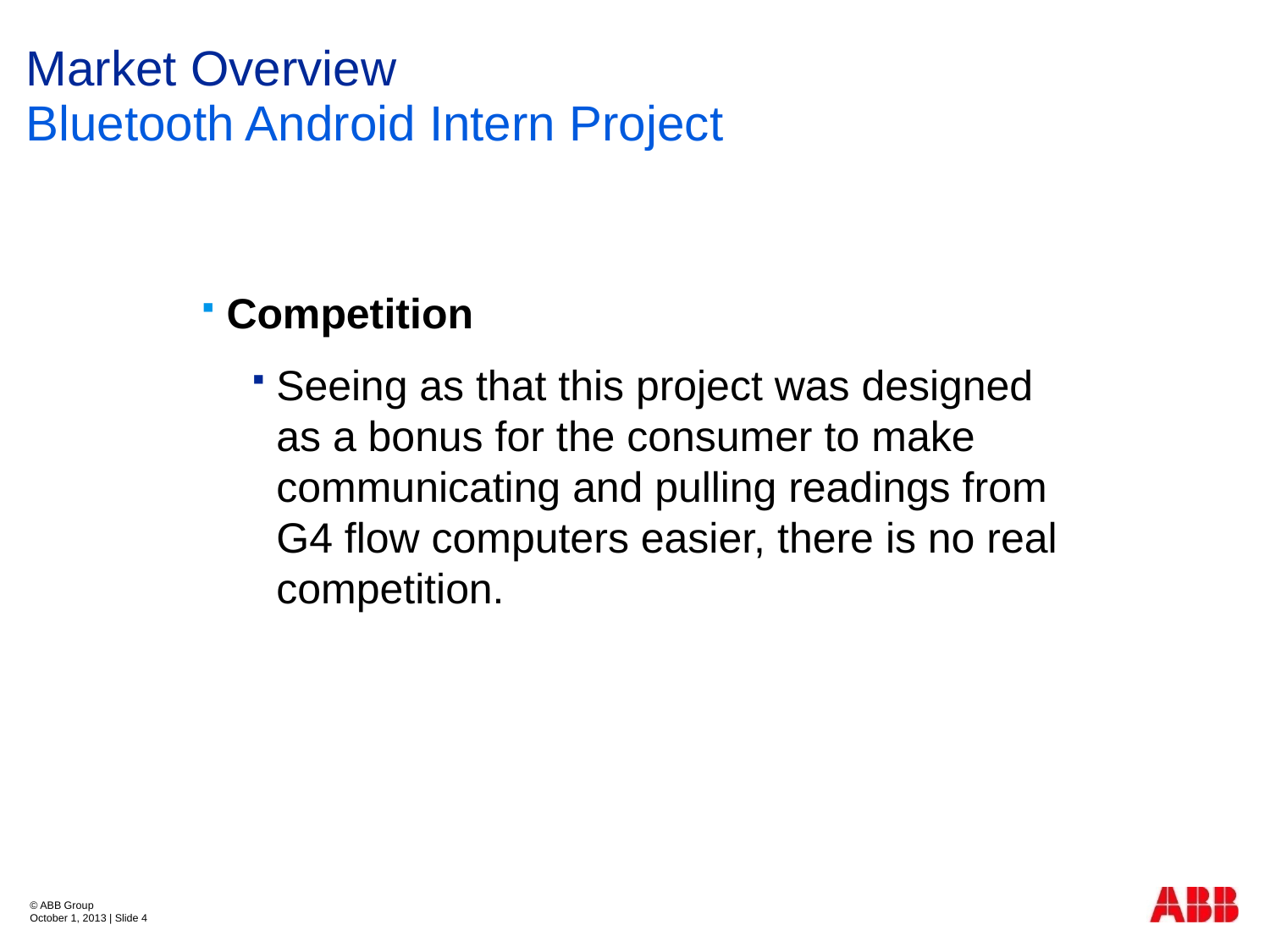

# Market Overview
Bluetooth Android Intern Project
Competition
Seeing as that this project was designed as a bonus for the consumer to make communicating and pulling readings from G4 flow computers easier, there is no real competition.